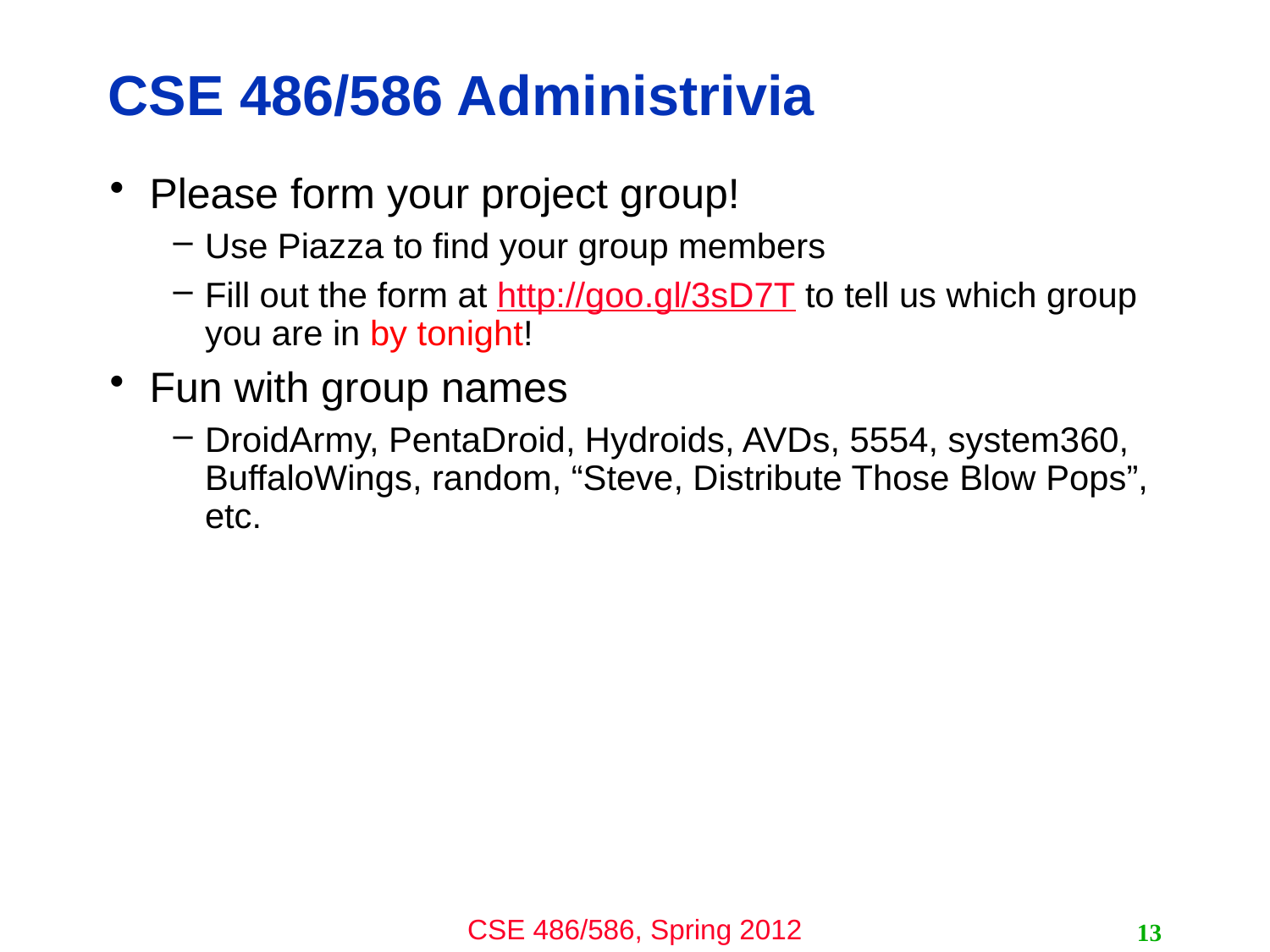

# CSE 486/586 Administrivia
Please form your project group!
Use Piazza to find your group members
Fill out the form at http://goo.gl/3sD7T to tell us which group you are in by tonight!
Fun with group names
DroidArmy, PentaDroid, Hydroids, AVDs, 5554, system360, BuffaloWings, random, “Steve, Distribute Those Blow Pops”, etc.
13